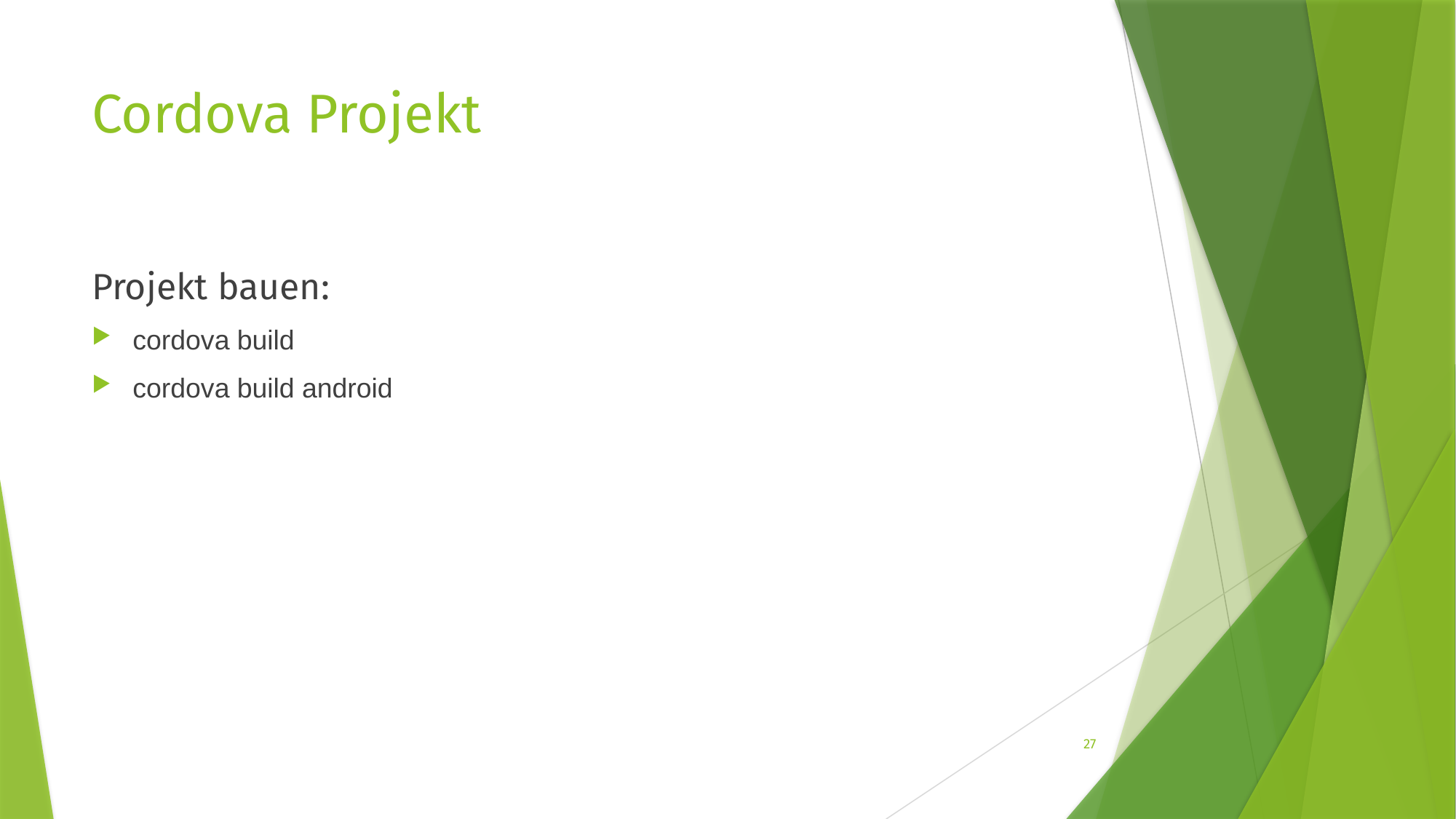

# Cordova Projekt
Projekt bauen:
cordova build
cordova build android
27